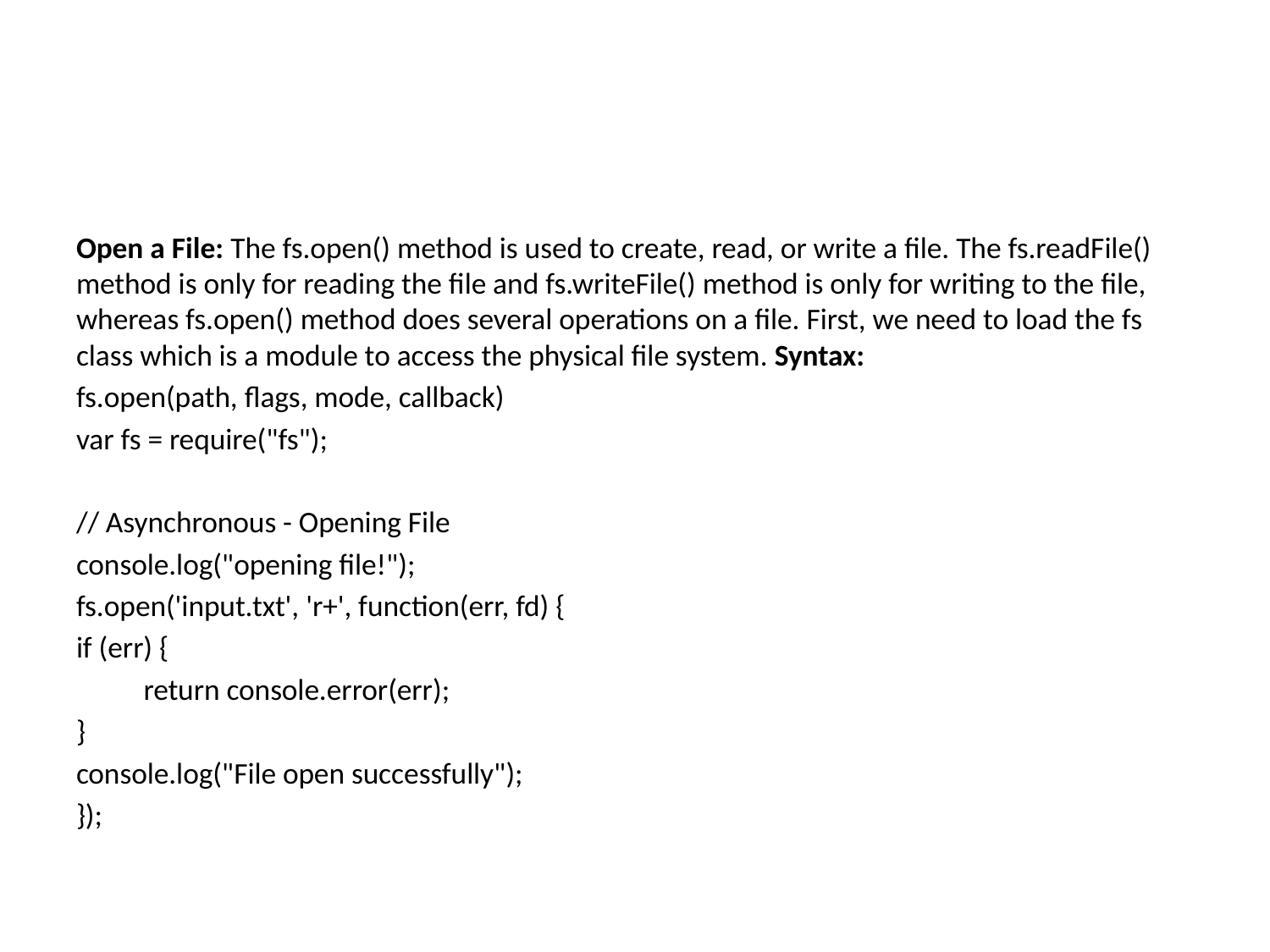

# File Systems
Open a File: The fs.open() method is used to create, read, or write a file. The fs.readFile() method is only for reading the file and fs.writeFile() method is only for writing to the file, whereas fs.open() method does several operations on a file. First, we need to load the fs class which is a module to access the physical file system. Syntax:
fs.open(path, flags, mode, callback)
var fs = require("fs");

// Asynchronous - Opening File
console.log("opening file!");
fs.open('input.txt', 'r+', function(err, fd) {
if (err) {
	return console.error(err);
}
console.log("File open successfully");
});